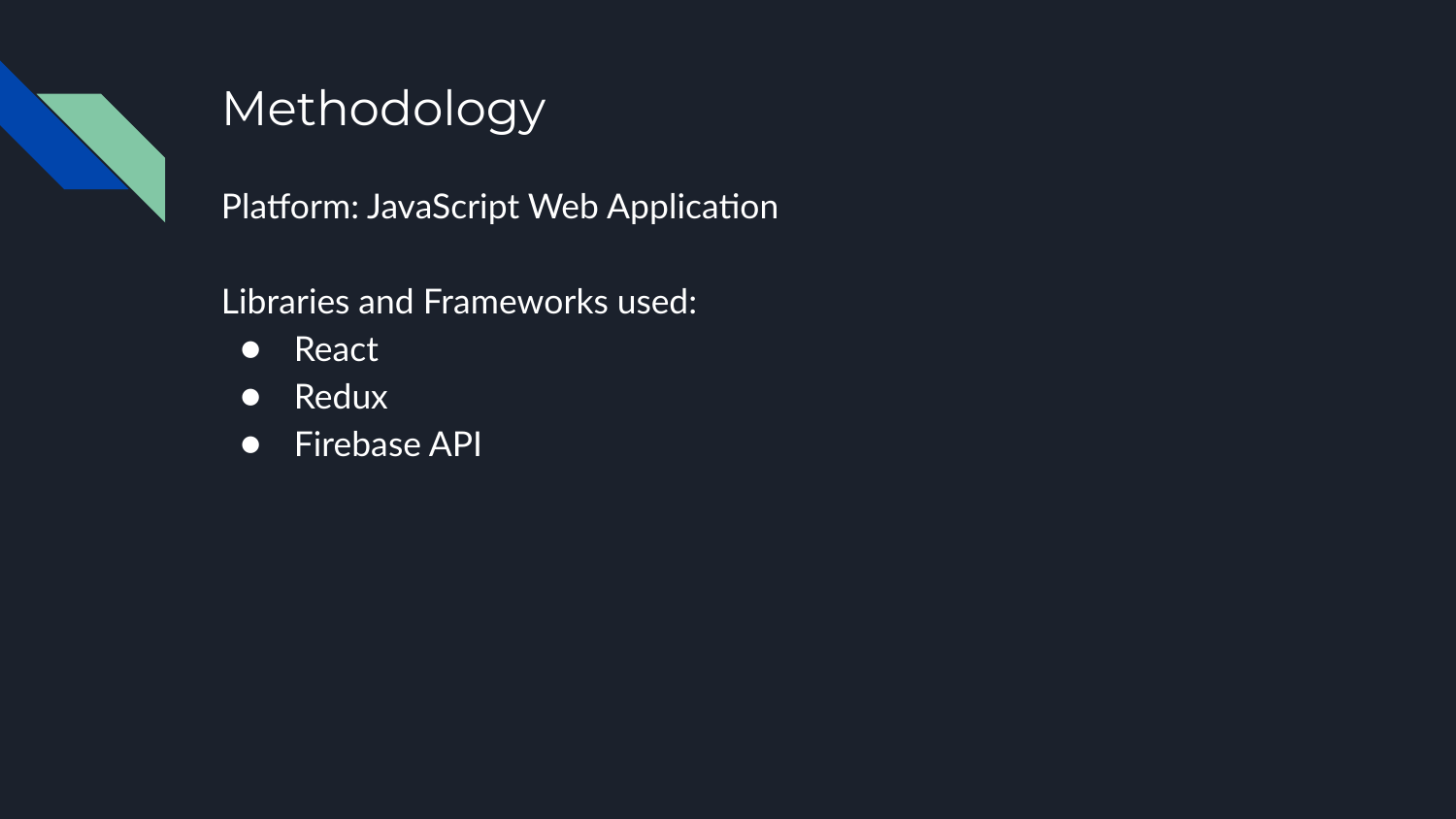

# Methodology
Platform: JavaScript Web Application

Libraries and Frameworks used:
React
Redux
Firebase API